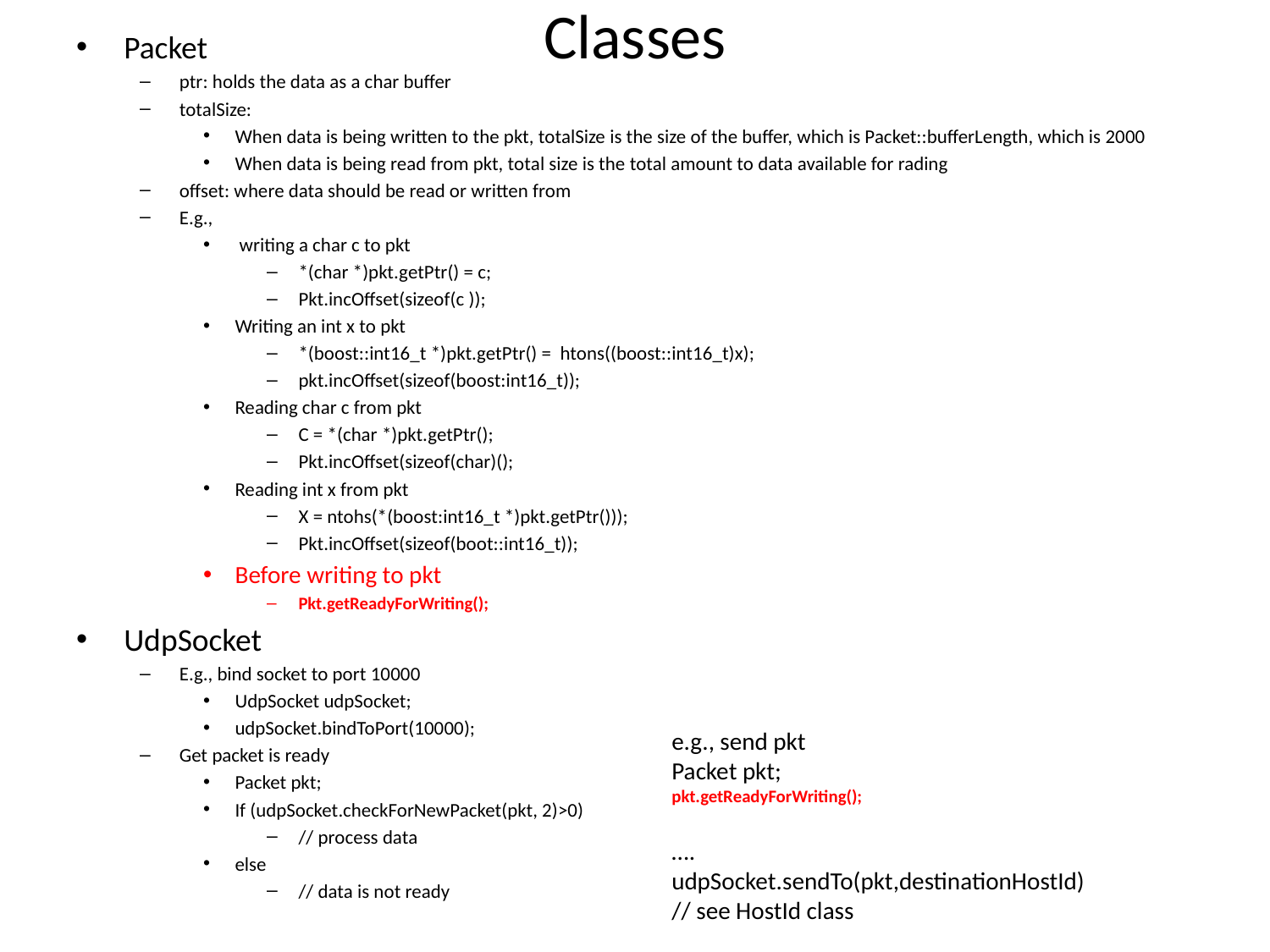

# Classes
Packet
ptr: holds the data as a char buffer
totalSize:
When data is being written to the pkt, totalSize is the size of the buffer, which is Packet::bufferLength, which is 2000
When data is being read from pkt, total size is the total amount to data available for rading
offset: where data should be read or written from
E.g.,
 writing a char c to pkt
*(char *)pkt.getPtr() = c;
Pkt.incOffset(sizeof(c ));
Writing an int x to pkt
*(boost::int16_t *)pkt.getPtr() =  htons((boost::int16_t)x);
pkt.incOffset(sizeof(boost:int16_t));
Reading char c from pkt
C = *(char *)pkt.getPtr();
Pkt.incOffset(sizeof(char)();
Reading int x from pkt
X = ntohs(*(boost:int16_t *)pkt.getPtr()));
Pkt.incOffset(sizeof(boot::int16_t));
Before writing to pkt
Pkt.getReadyForWriting();
UdpSocket
E.g., bind socket to port 10000
UdpSocket udpSocket;
udpSocket.bindToPort(10000);
Get packet is ready
Packet pkt;
If (udpSocket.checkForNewPacket(pkt, 2)>0)
// process data
else
// data is not ready
e.g., send pkt
Packet pkt;
pkt.getReadyForWriting();

….
udpSocket.sendTo(pkt,destinationHostId)
// see HostId class